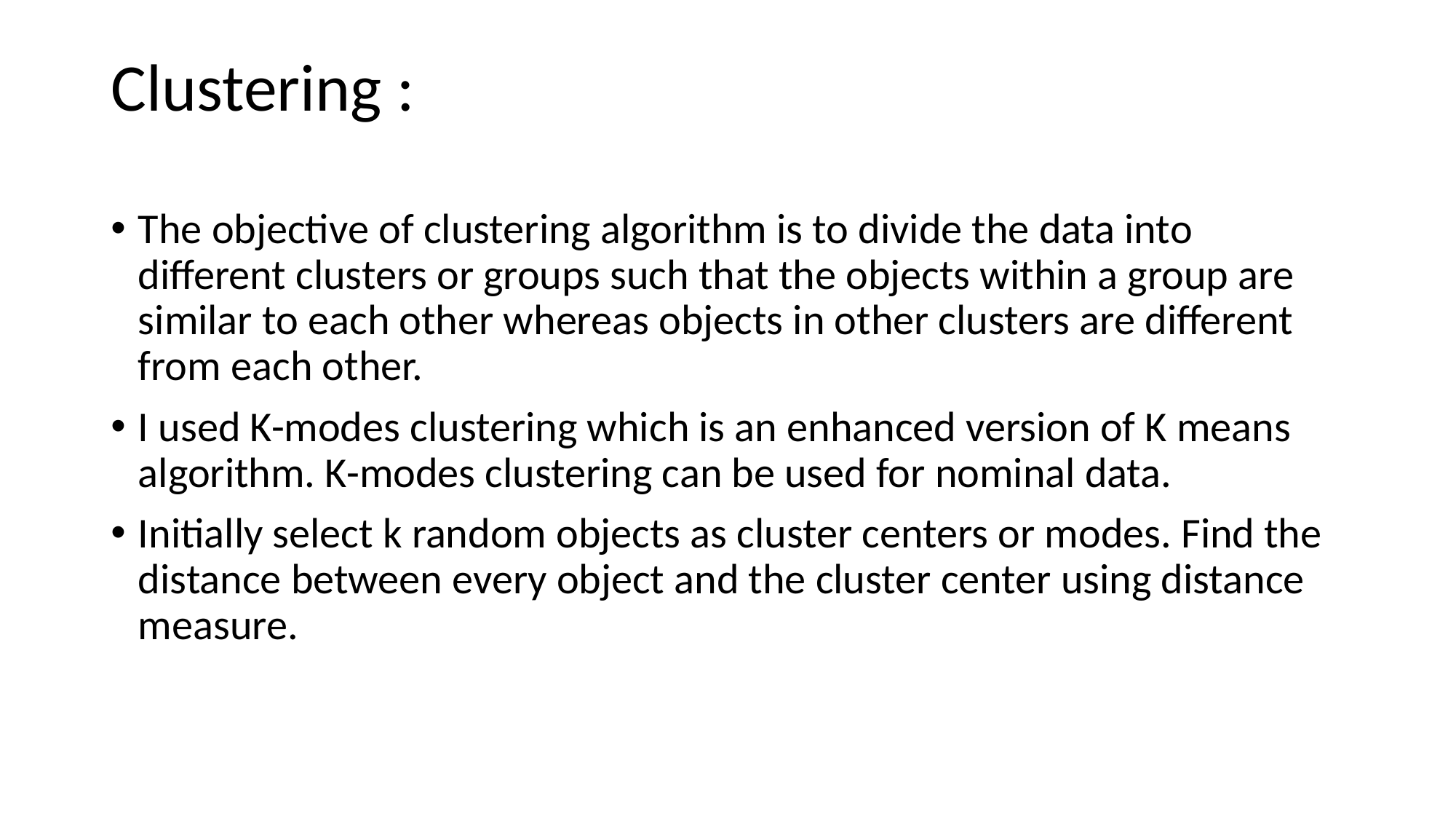

# Clustering :

The objective of clustering algorithm is to divide the data into different clusters or groups such that the objects within a group are similar to each other whereas objects in other clusters are different from each other.
I used K-modes clustering which is an enhanced version of K means algorithm. K-modes clustering can be used for nominal data.
Initially select k random objects as cluster centers or modes. Find the distance between every object and the cluster center using distance measure.